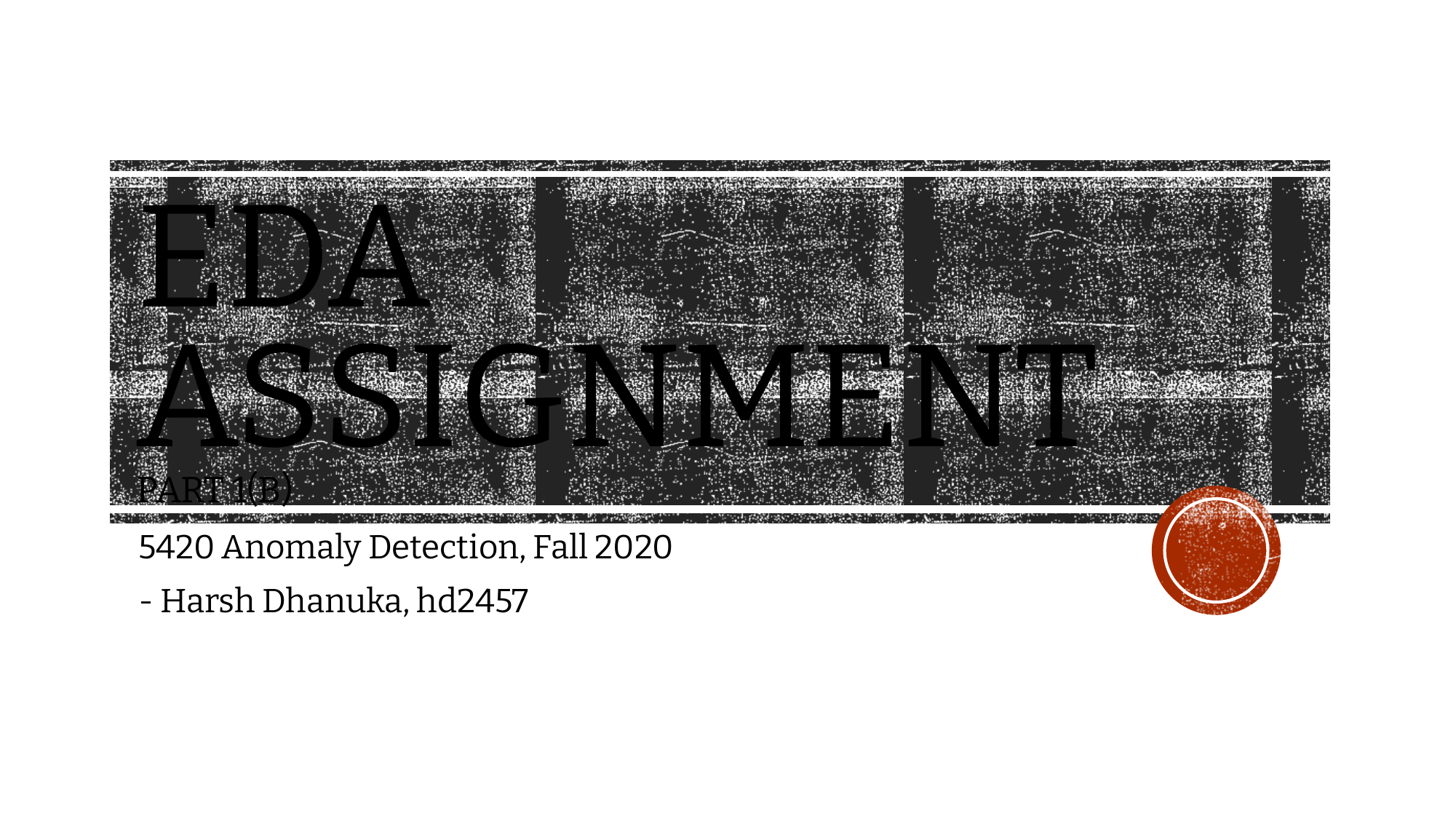

# EDA Assignment Part 1(b)
5420 Anomaly Detection, Fall 2020
- Harsh Dhanuka, hd2457